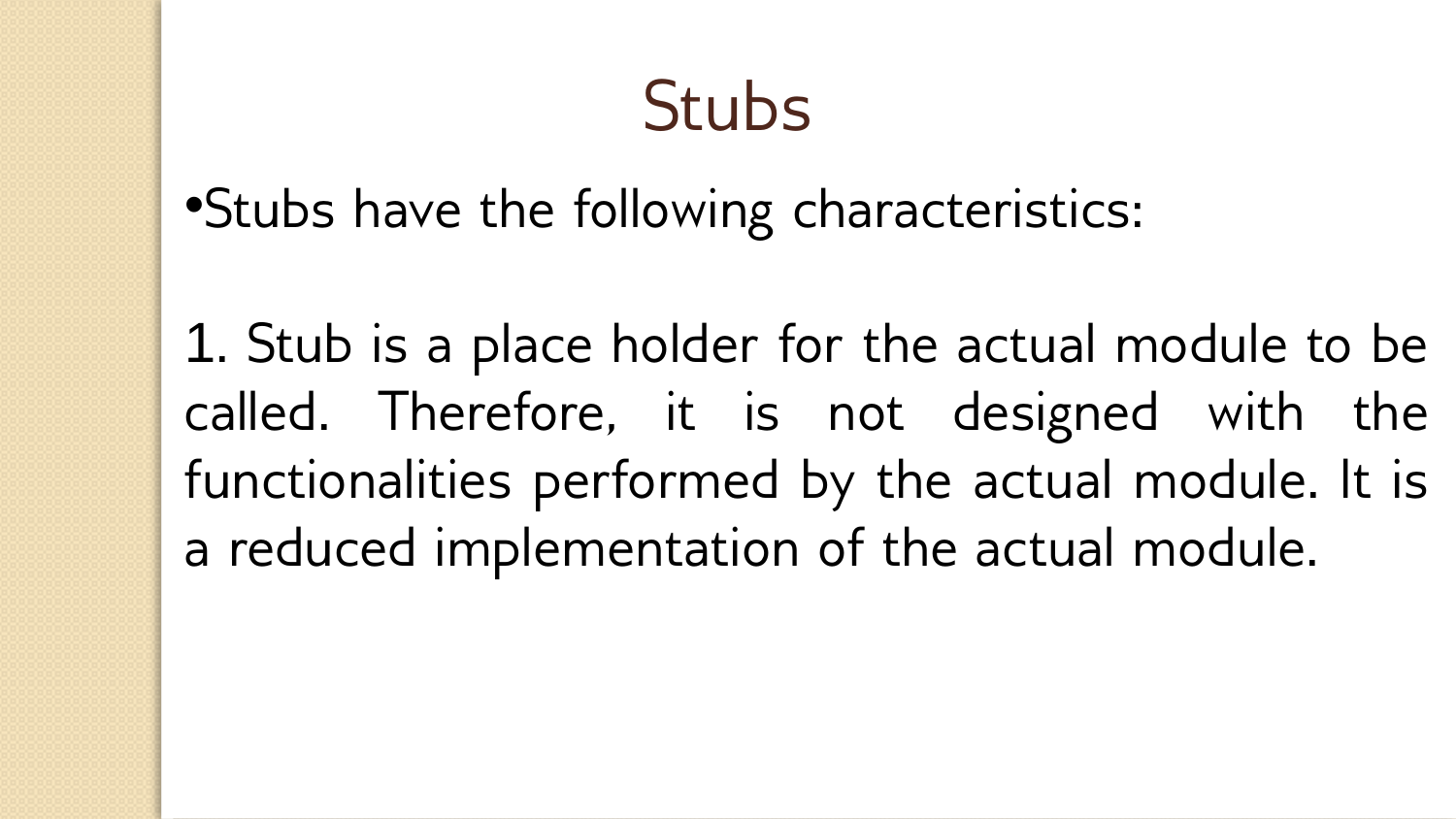

Stubs
Stubs have the following characteristics:

1. Stub is a place holder for the actual module to be called. Therefore, it is not designed with the functionalities performed by the actual module. It is a reduced implementation of the actual module.